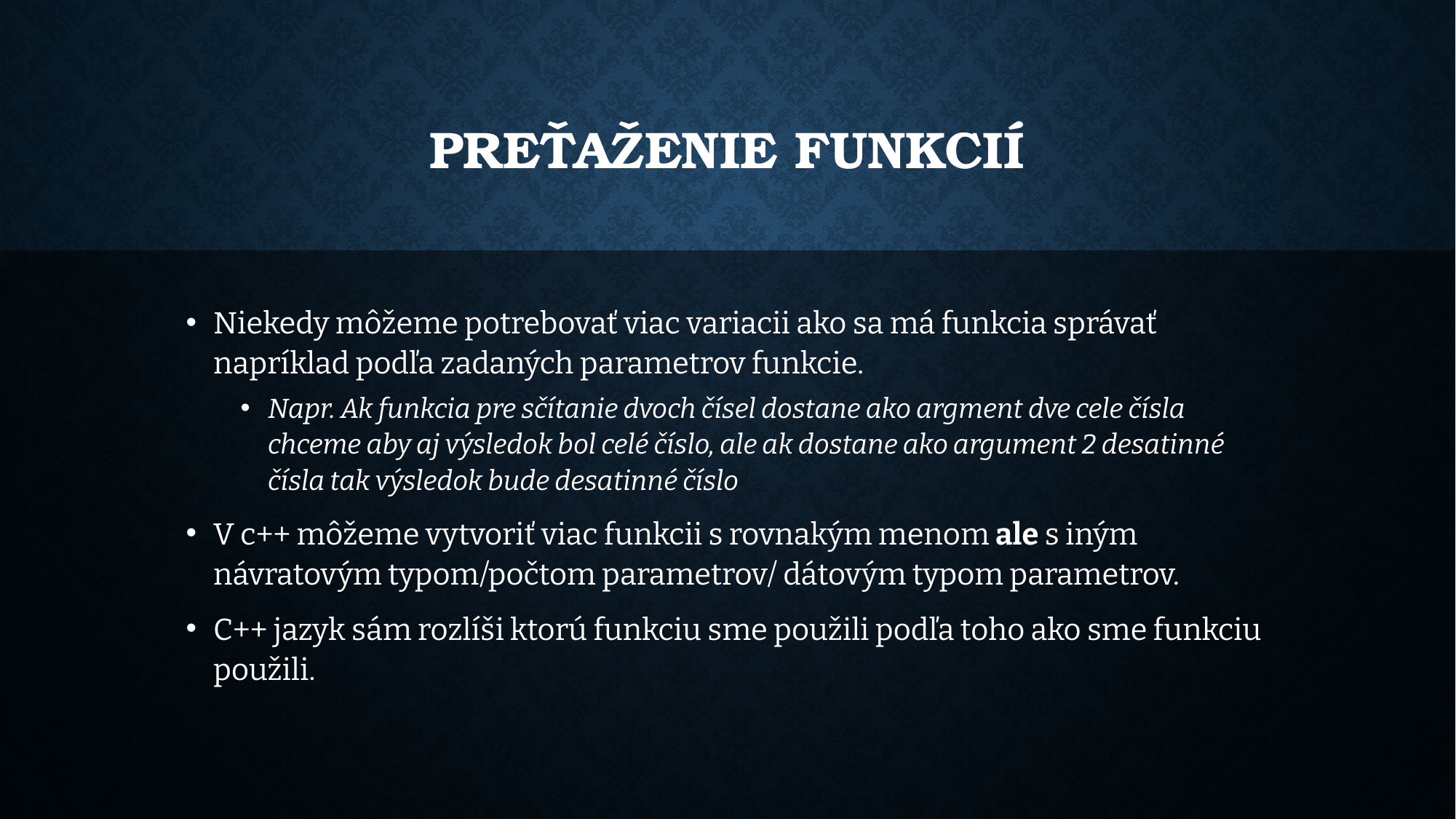

# Preťaženie funkcií

Niekedy môžeme potrebovať viac variacii ako sa má funkcia správať napríklad podľa zadaných parametrov funkcie.
Napr. Ak funkcia pre sčítanie dvoch čísel dostane ako argment dve cele čísla chceme aby aj výsledok bol celé číslo, ale ak dostane ako argument 2 desatinné čísla tak výsledok bude desatinné číslo
V c++ môžeme vytvoriť viac funkcii s rovnakým menom ale s iným návratovým typom/počtom parametrov/ dátovým typom parametrov.
C++ jazyk sám rozlíši ktorú funkciu sme použili podľa toho ako sme funkciu použili.